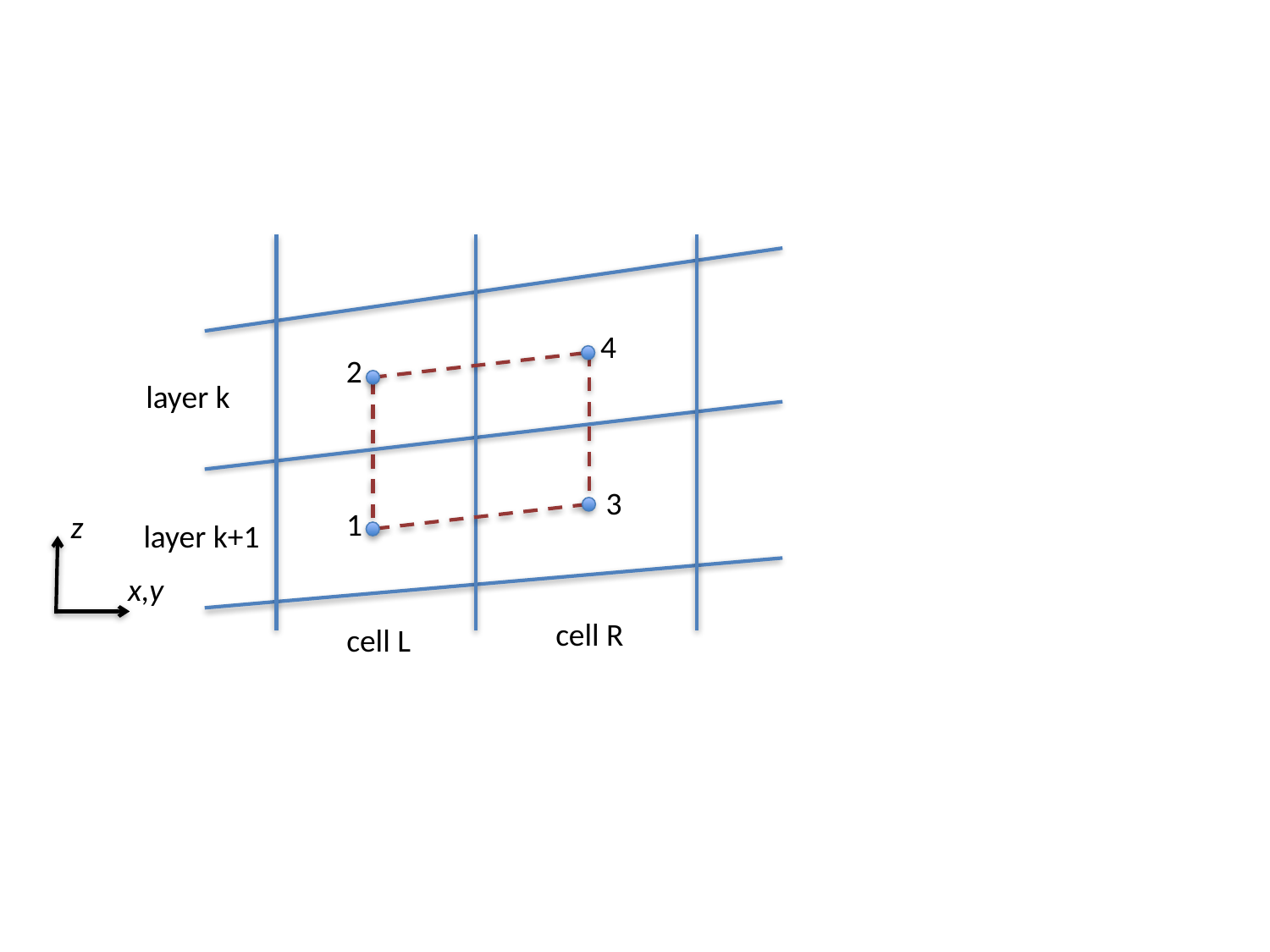

4
2

layer k

3

1
z
layer k+1

x,y
cell R
cell L